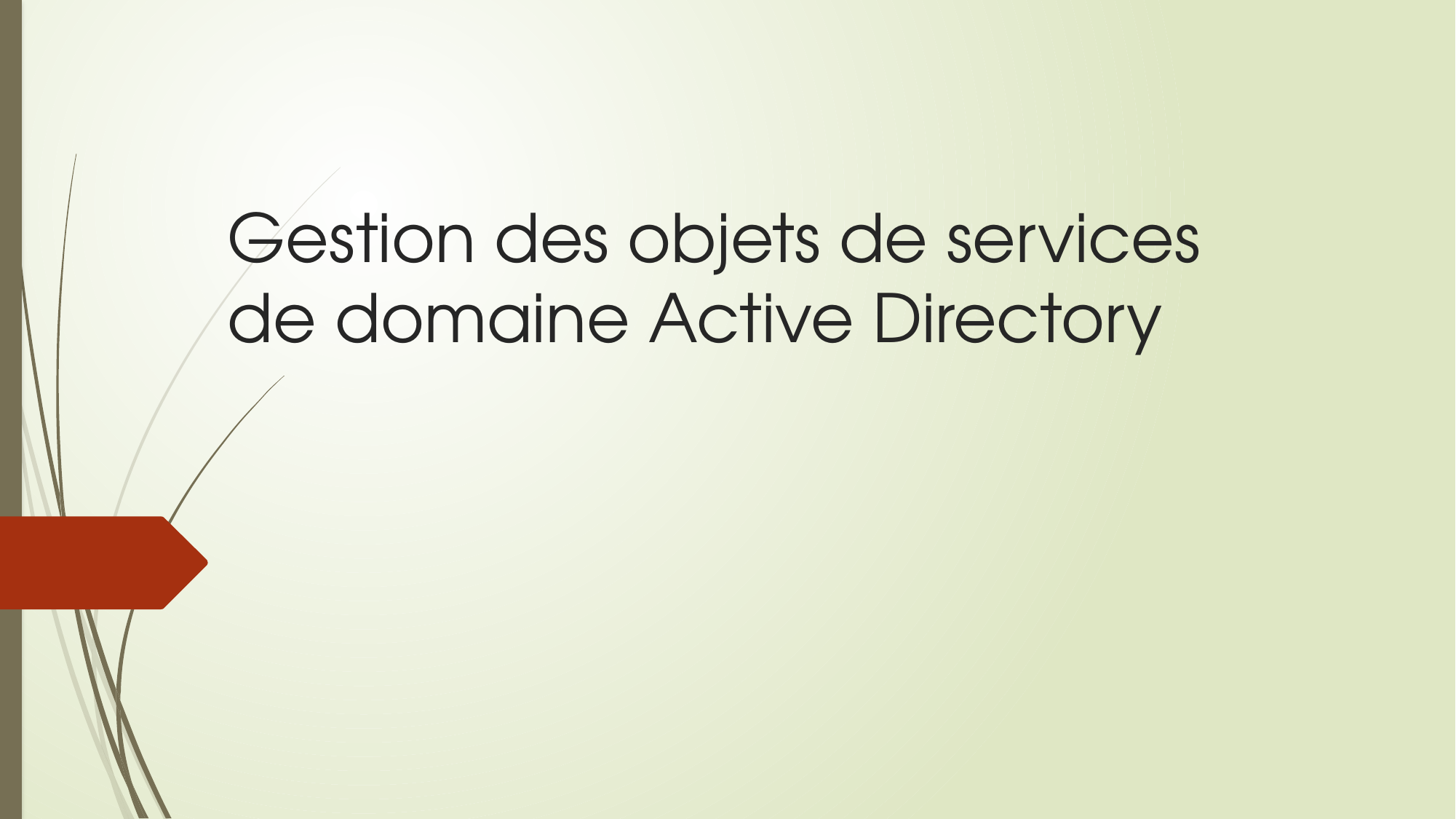

# Gestion des objets de services de domaine Active Directory